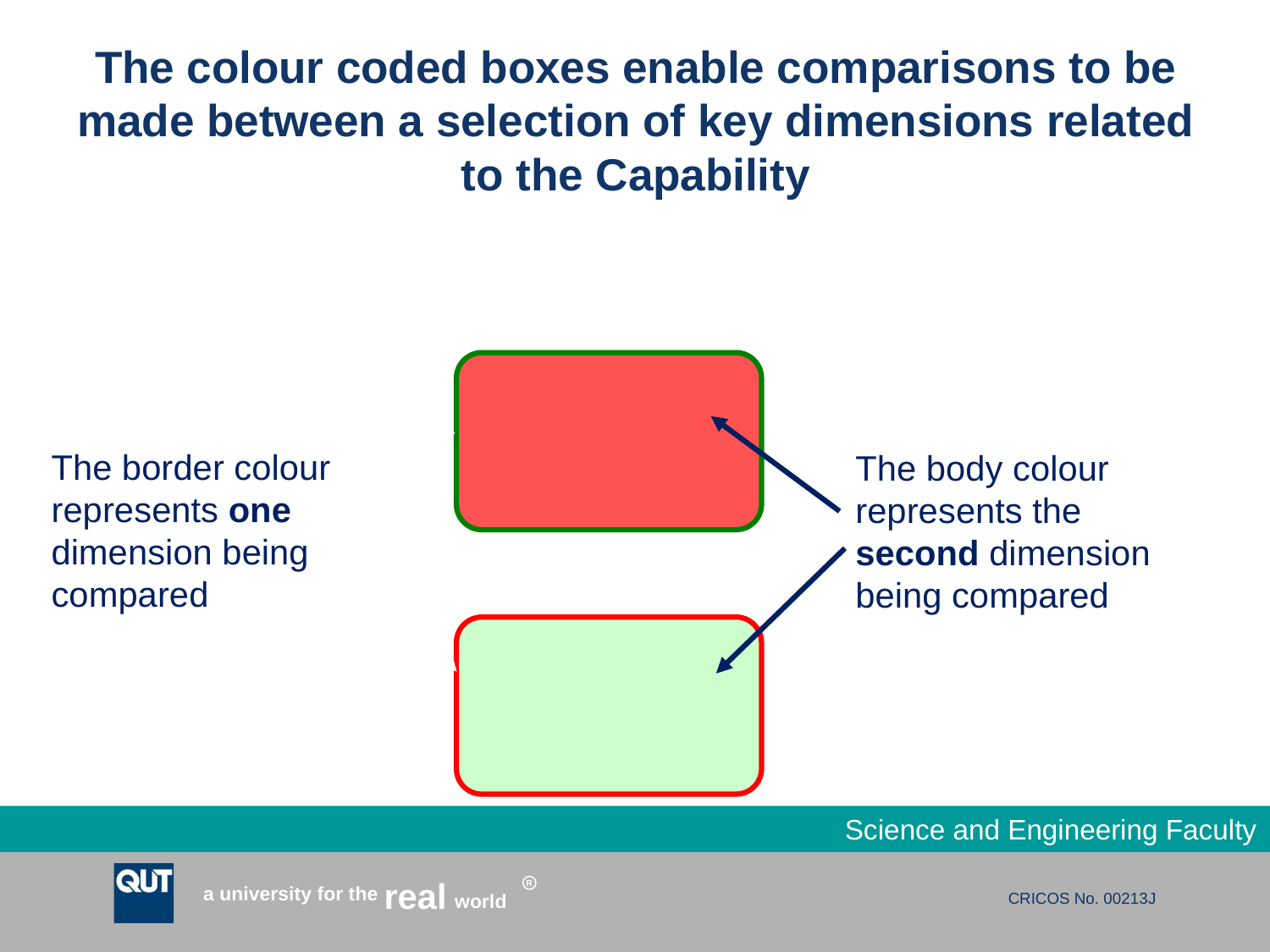

# The colour coded boxes enable comparisons to be made between a selection of key dimensions related to the Capability

The border colour represents one dimension being compared
The body colour represents the second dimension being compared